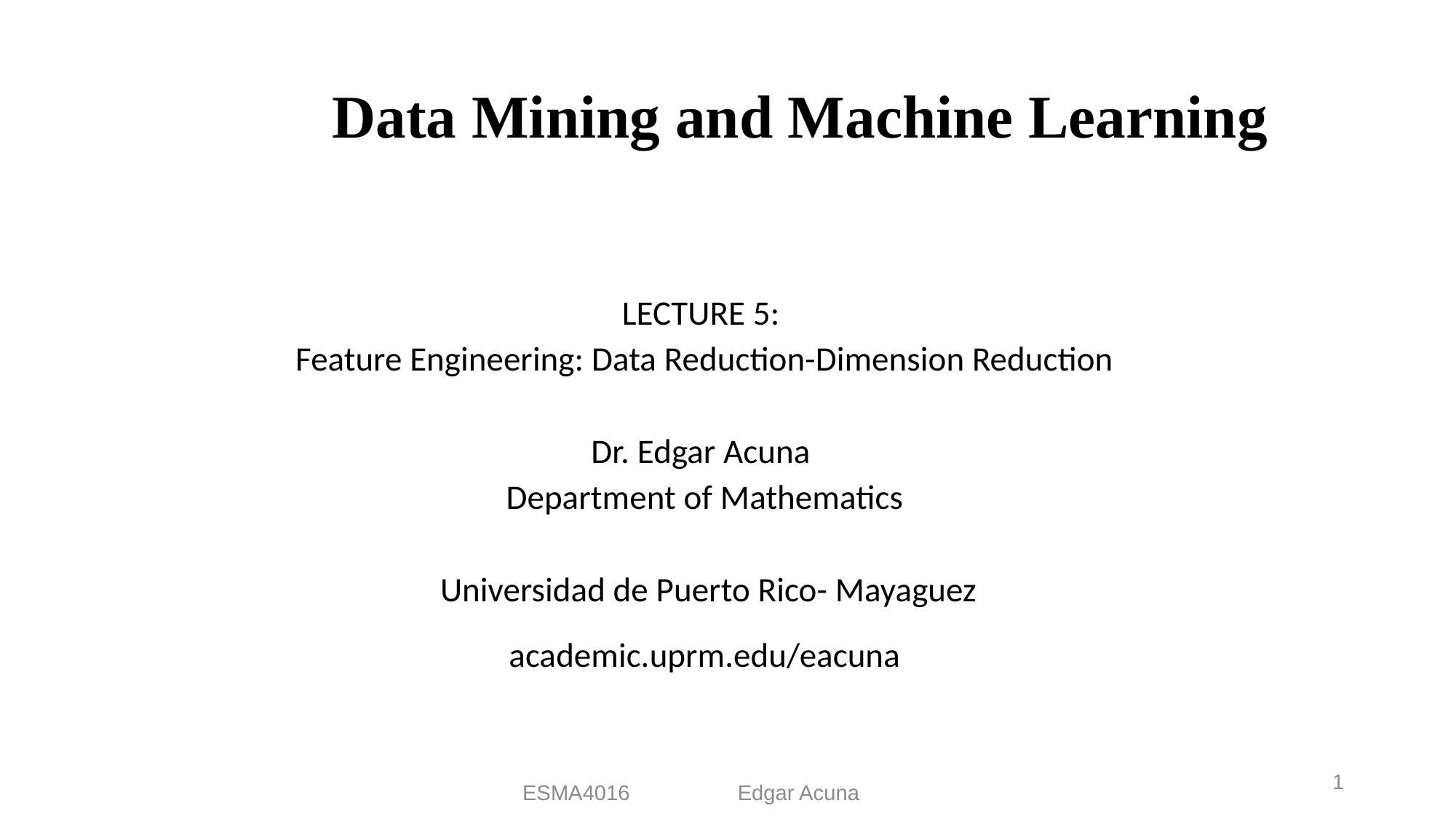

Data Mining and Machine Learning
LECTURE 5:
Feature Engineering: Data Reduction-Dimension Reduction

Dr. Edgar Acuna
Department of Mathematics

 Universidad de Puerto Rico- Mayaguez
academic.uprm.edu/eacuna

1
ESMA4016                  Edgar Acuna